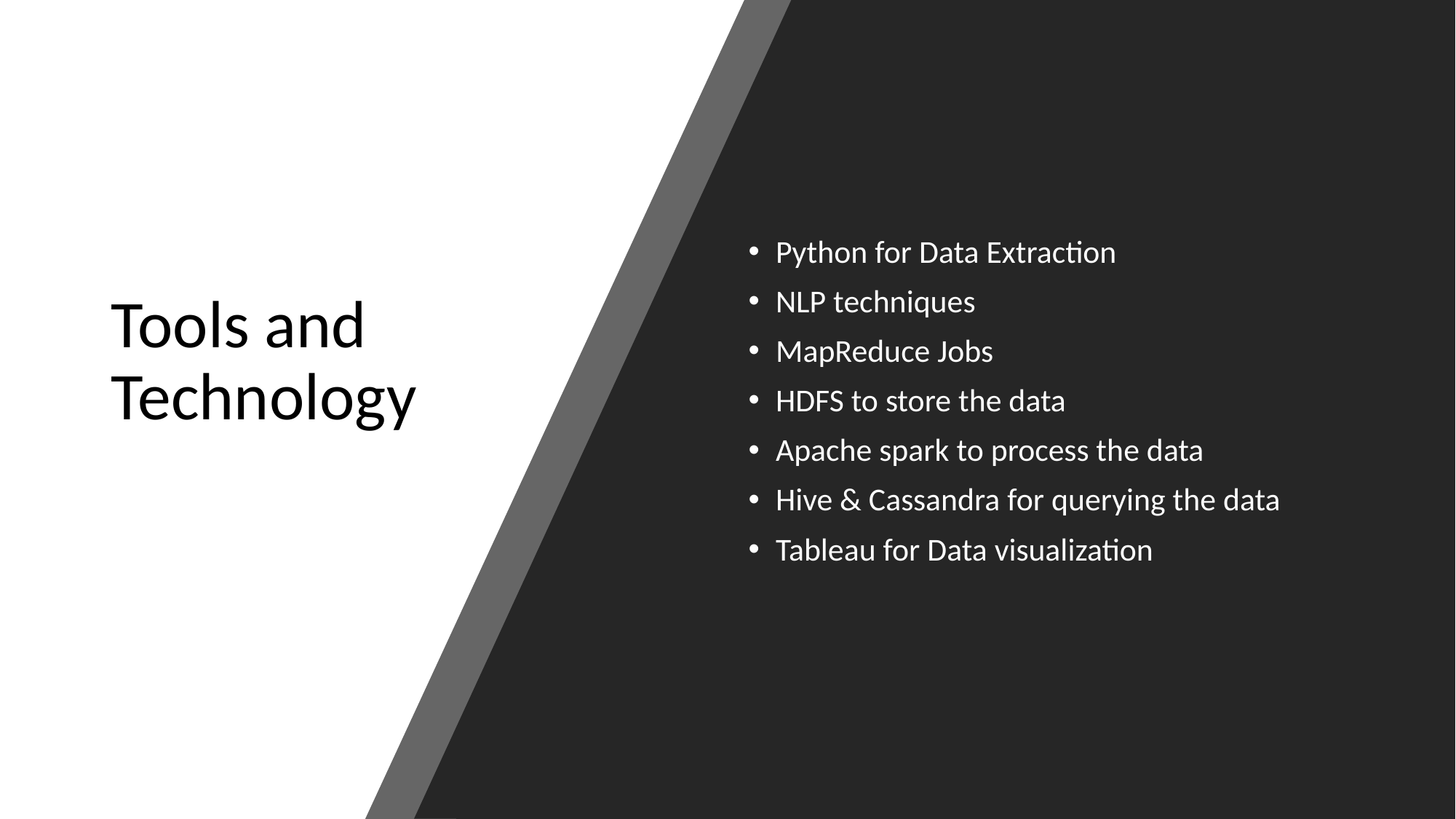

# Tools and Technology
Python for Data Extraction
NLP techniques
MapReduce Jobs
HDFS to store the data
Apache spark to process the data
Hive & Cassandra for querying the data
Tableau for Data visualization